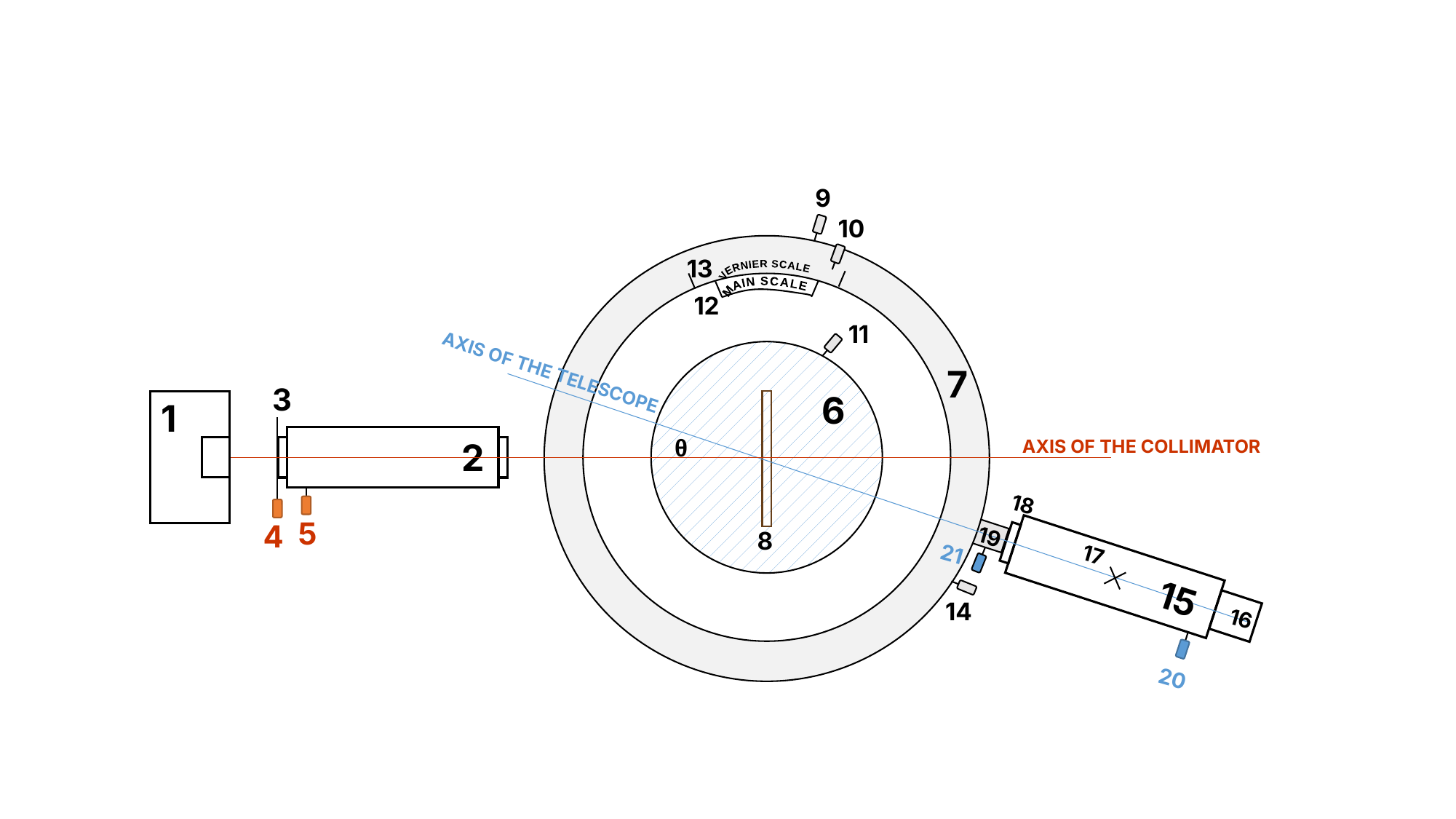

9
10

13
    VERNIER SCALE

   MAIN SCALE
12

11

AXIS OF THE TELESCOPE
7
3
6
1

θ
2
AXIS OF THE COLLIMATOR

18

5
4
19
8

21
17

15

14

16

20